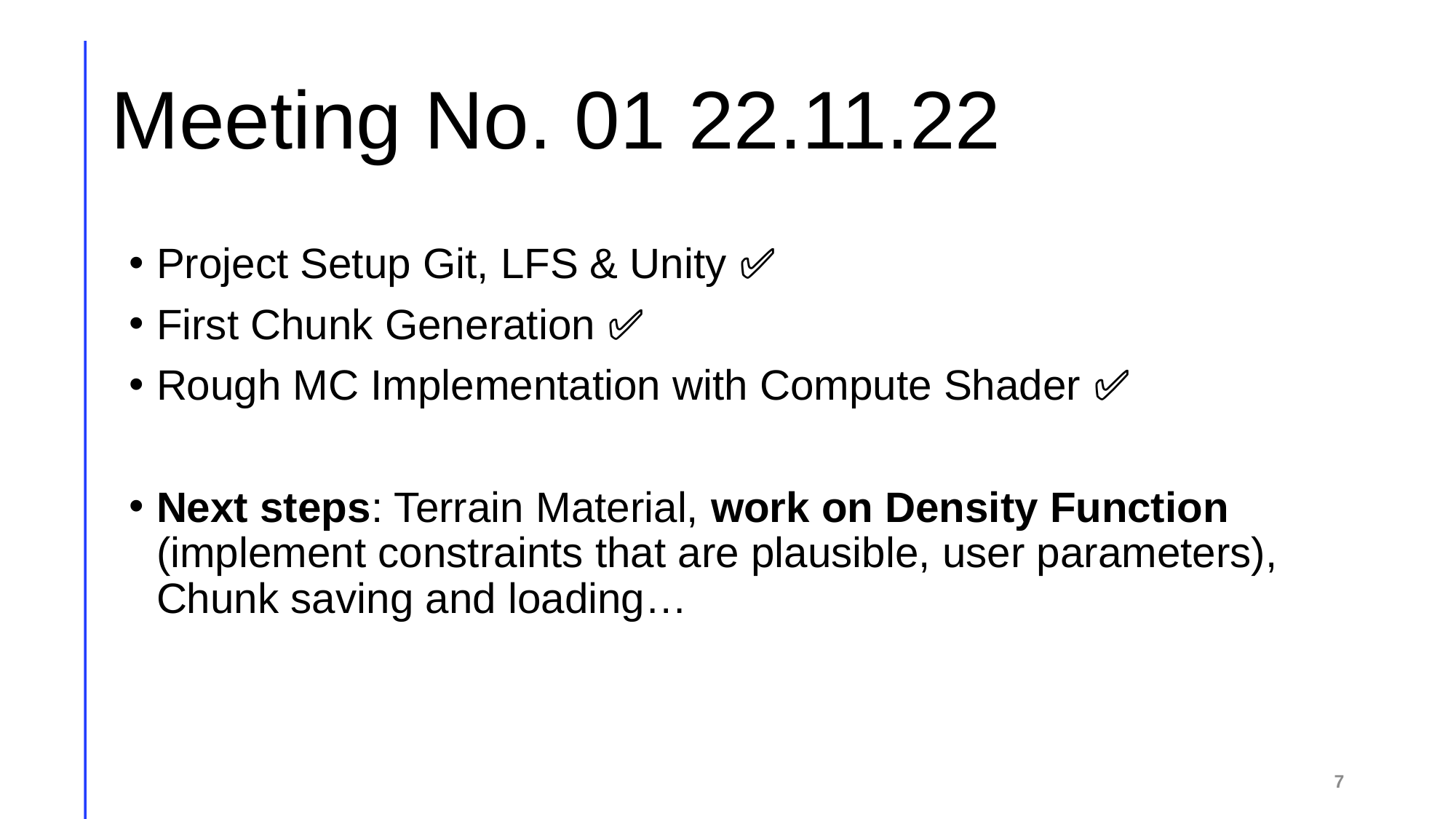

# Meeting No. 01 22.11.22

Project Setup Git, LFS & Unity ✅
First Chunk Generation ✅
Rough MC Implementation with Compute Shader ✅

Next steps: Terrain Material, work on Density Function (implement constraints that are plausible, user parameters), Chunk saving and loading…

7